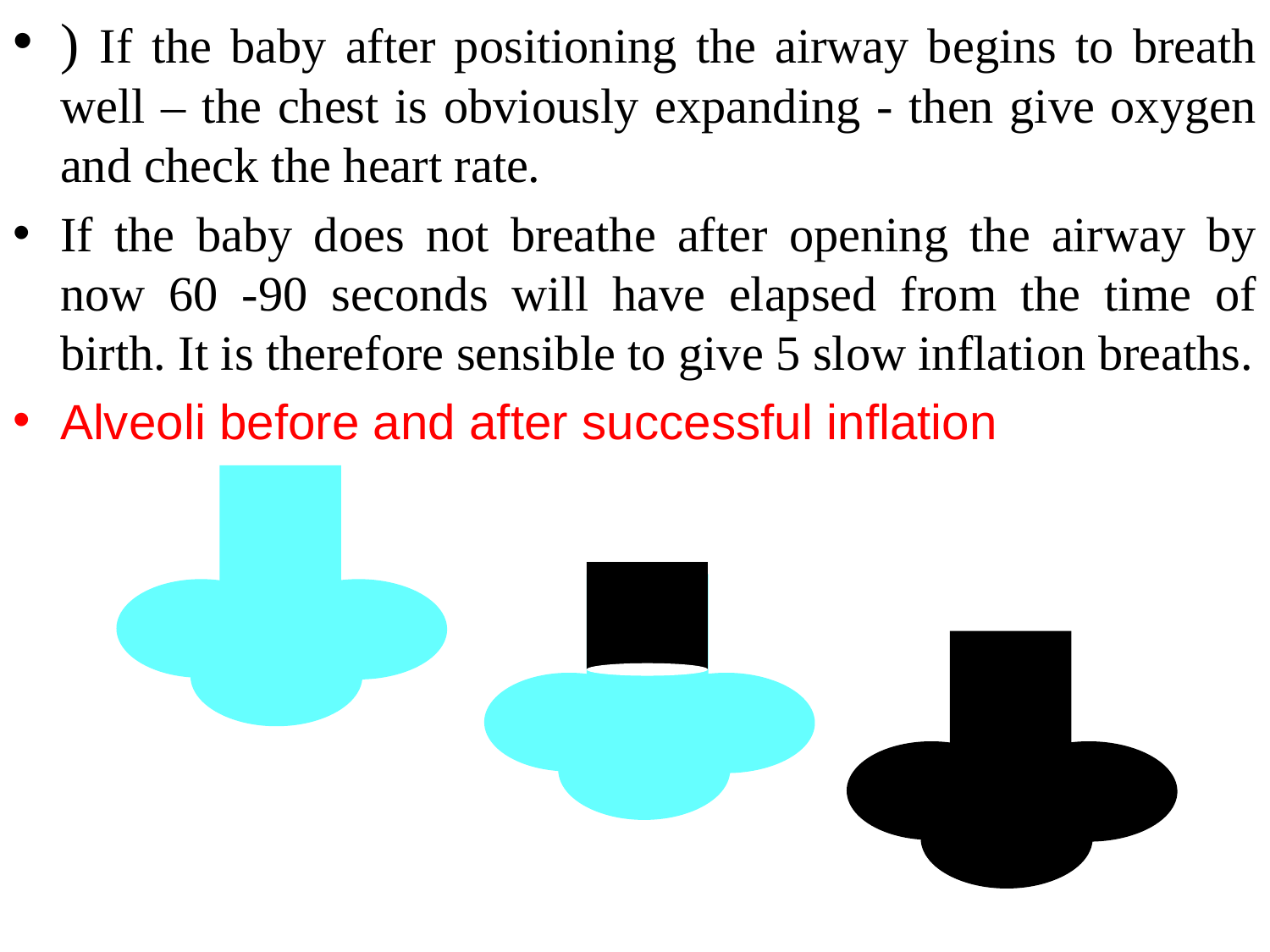

) If the baby after positioning the airway begins to breath well – the chest is obviously expanding - then give oxygen and check the heart rate.
If the baby does not breathe after opening the airway by now 60 -90 seconds will have elapsed from the time of birth. It is therefore sensible to give 5 slow inflation breaths.
Alveoli before and after successful inflation

#